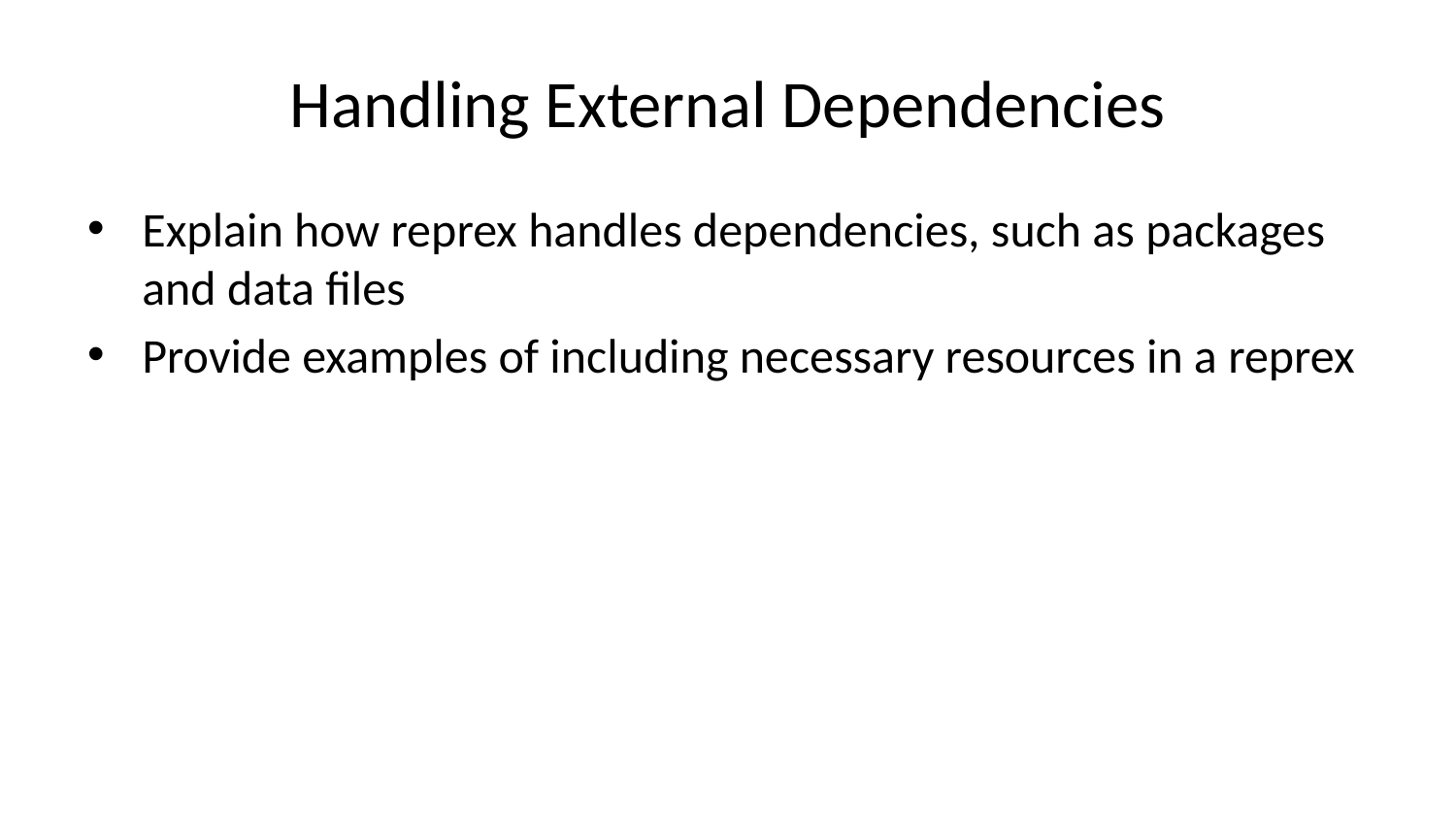

# Handling External Dependencies
Explain how reprex handles dependencies, such as packages and data files
Provide examples of including necessary resources in a reprex